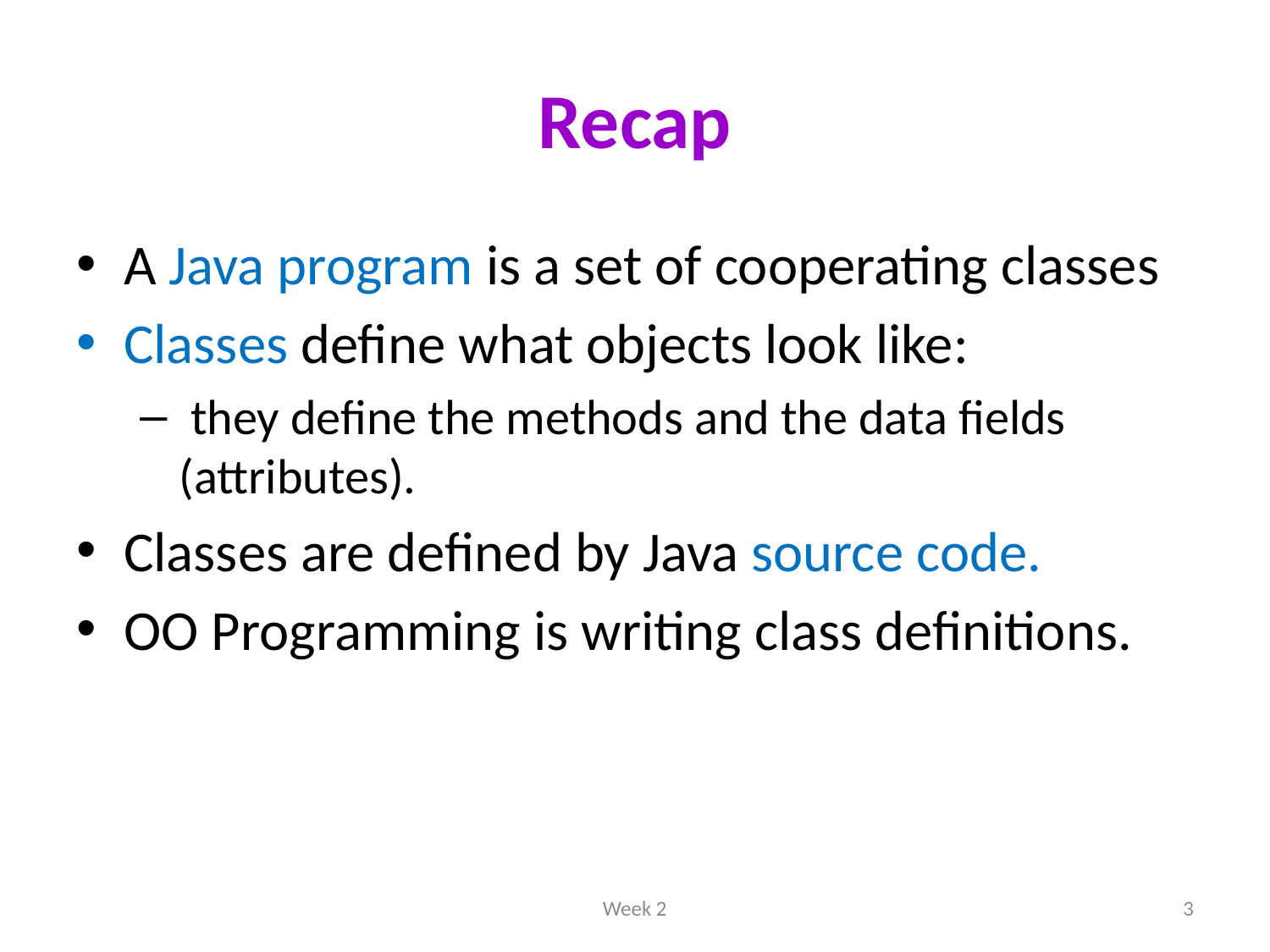

# Recap
A Java program is a set of cooperating classes
Classes define what objects look like:
 they define the methods and the data fields (attributes).
Classes are defined by Java source code.
OO Programming is writing class definitions.

Week 2
3